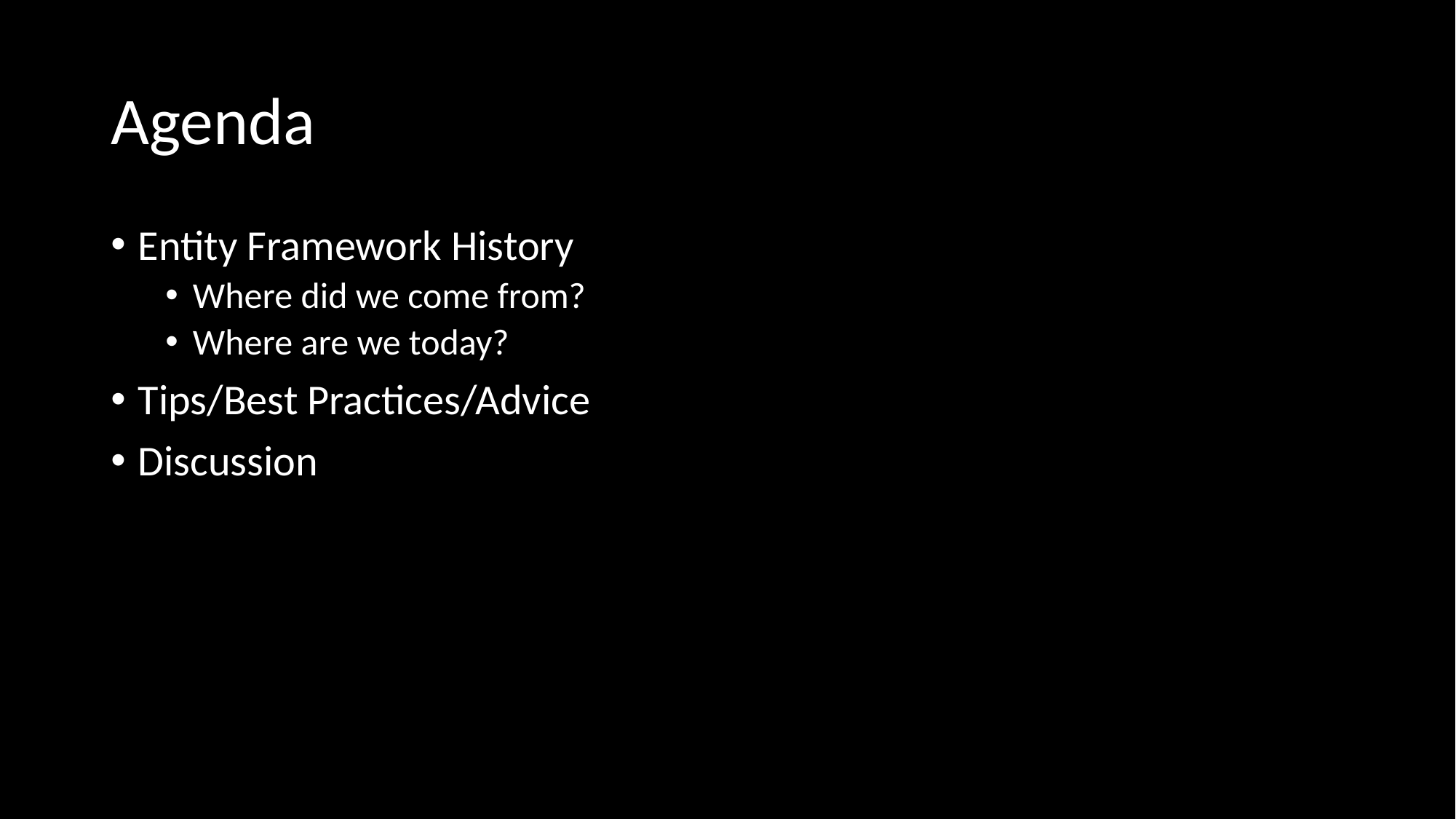

# Agenda
Entity Framework History
Where did we come from?
Where are we today?
Tips/Best Practices/Advice
Discussion